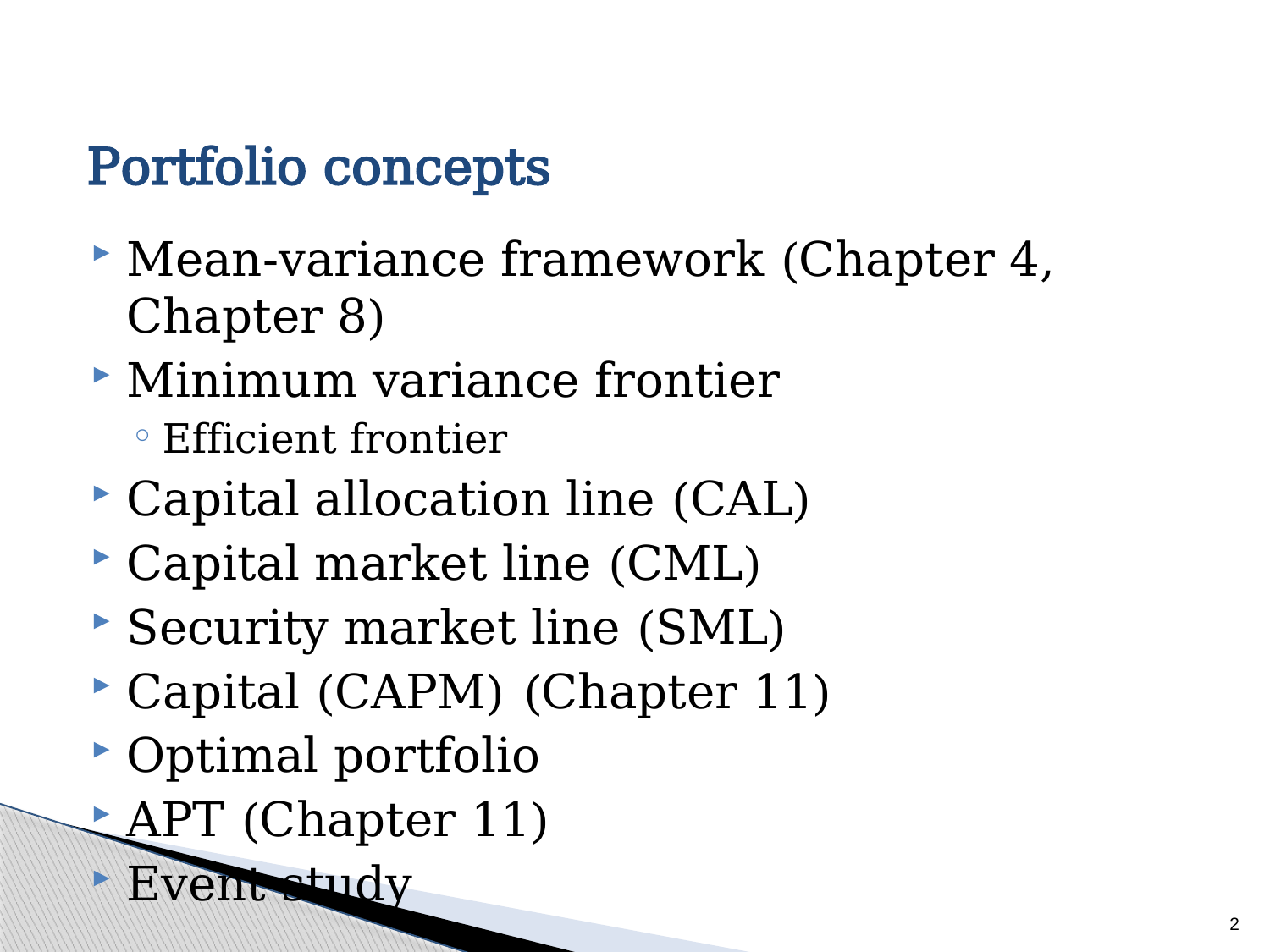

# Portfolio concepts
Mean-variance framework (Chapter 4, Chapter 8)
Minimum variance frontier
Efficient frontier
Capital allocation line (CAL)
Capital market line (CML)
Security market line (SML)
Capital (CAPM) (Chapter 11)
Optimal portfolio
APT (Chapter 11)
Event study
2